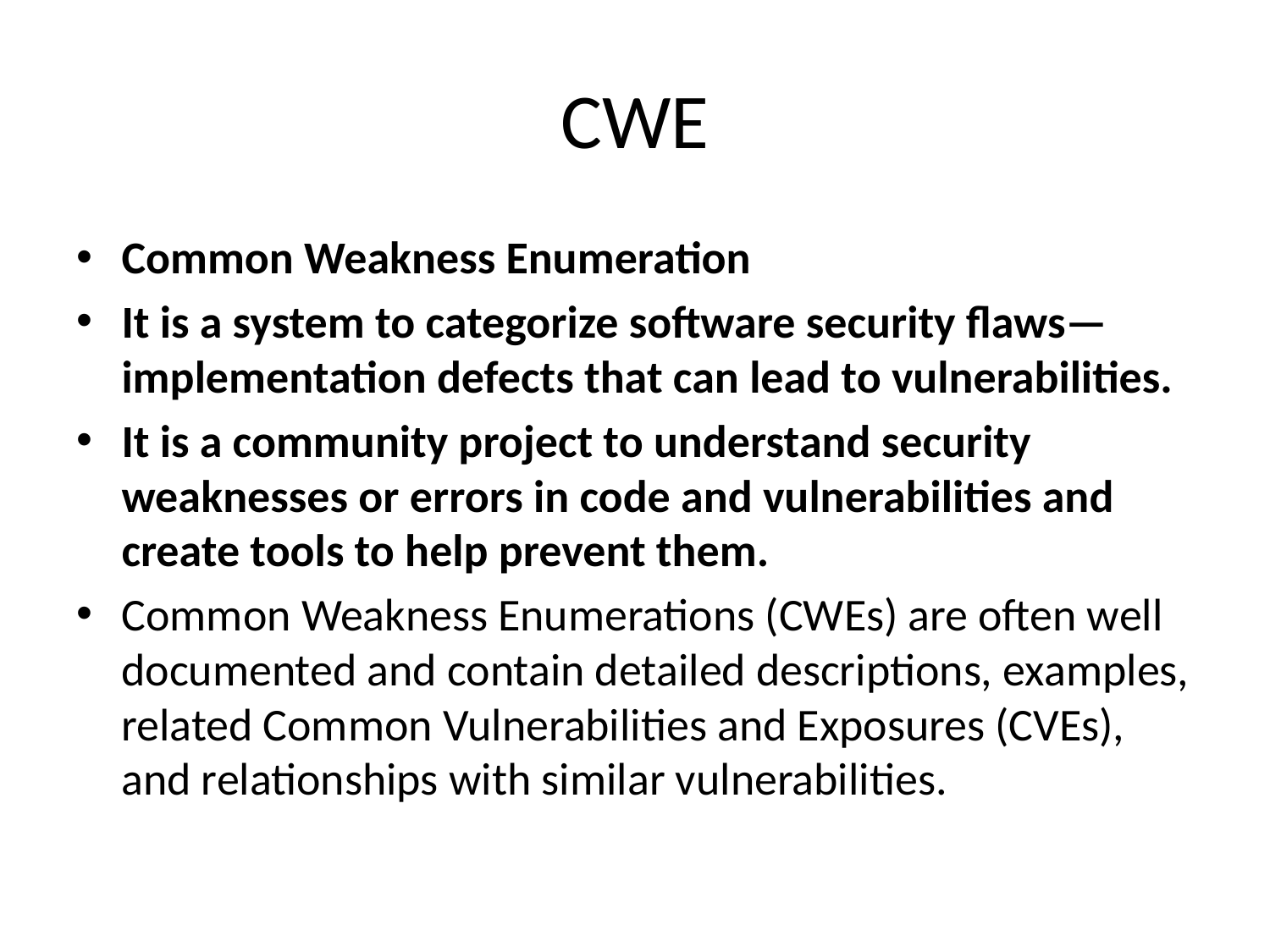

# CWE
Common Weakness Enumeration
It is a system to categorize software security flaws—implementation defects that can lead to vulnerabilities.
It is a community project to understand security weaknesses or errors in code and vulnerabilities and create tools to help prevent them.
Common Weakness Enumerations (CWEs) are often well documented and contain detailed descriptions, examples, related Common Vulnerabilities and Exposures (CVEs), and relationships with similar vulnerabilities.